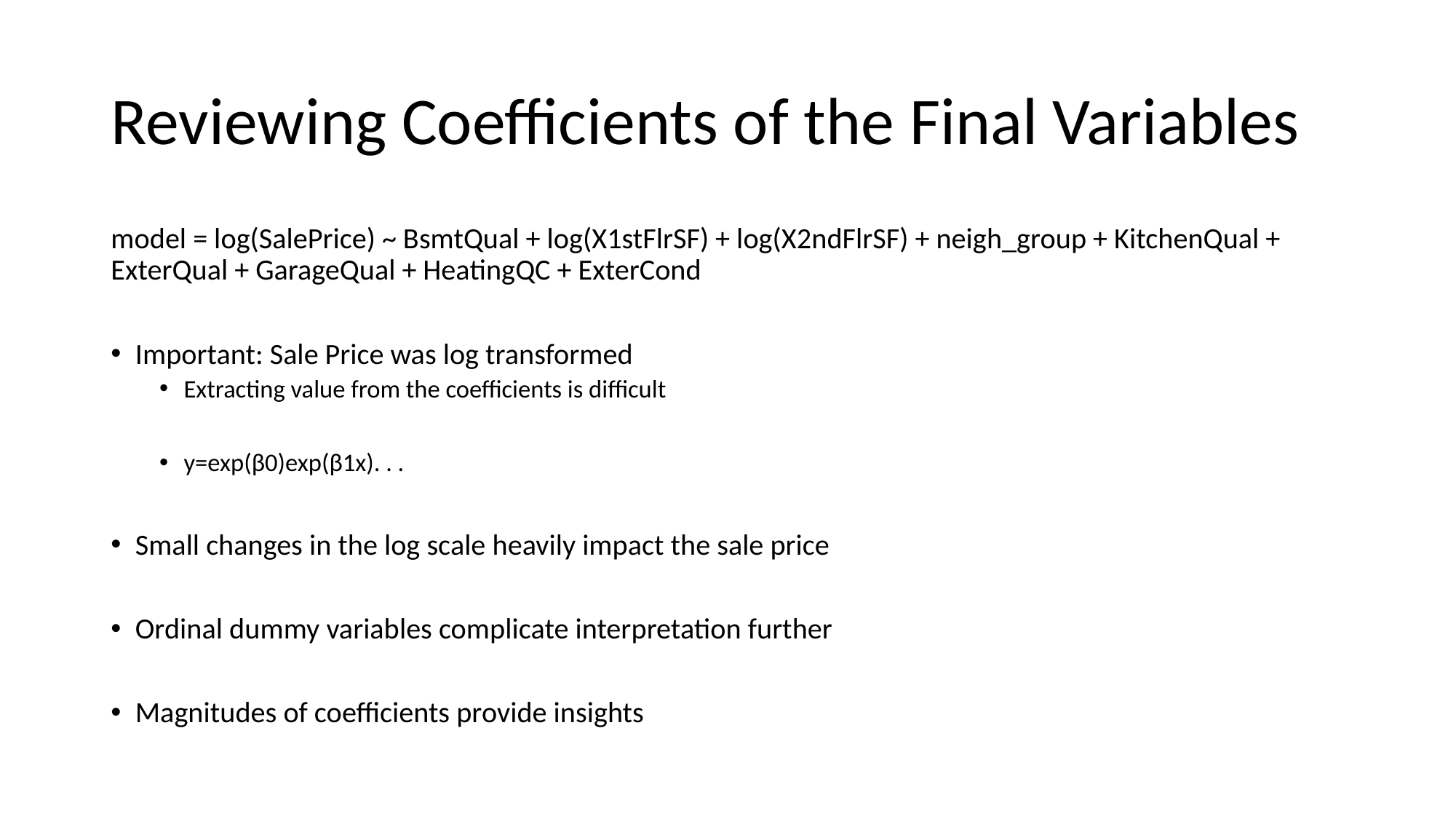

# Reviewing Coefficients of the Final Variables
model = log(SalePrice) ~ BsmtQual + log(X1stFlrSF) + log(X2ndFlrSF) + neigh_group + KitchenQual + ExterQual + GarageQual + HeatingQC + ExterCond

Important: Sale Price was log transformed
Extracting value from the coefficients is difficult

y=exp(β0)exp(β1x). . .

Small changes in the log scale heavily impact the sale price

Ordinal dummy variables complicate interpretation further

Magnitudes of coefficients provide insights